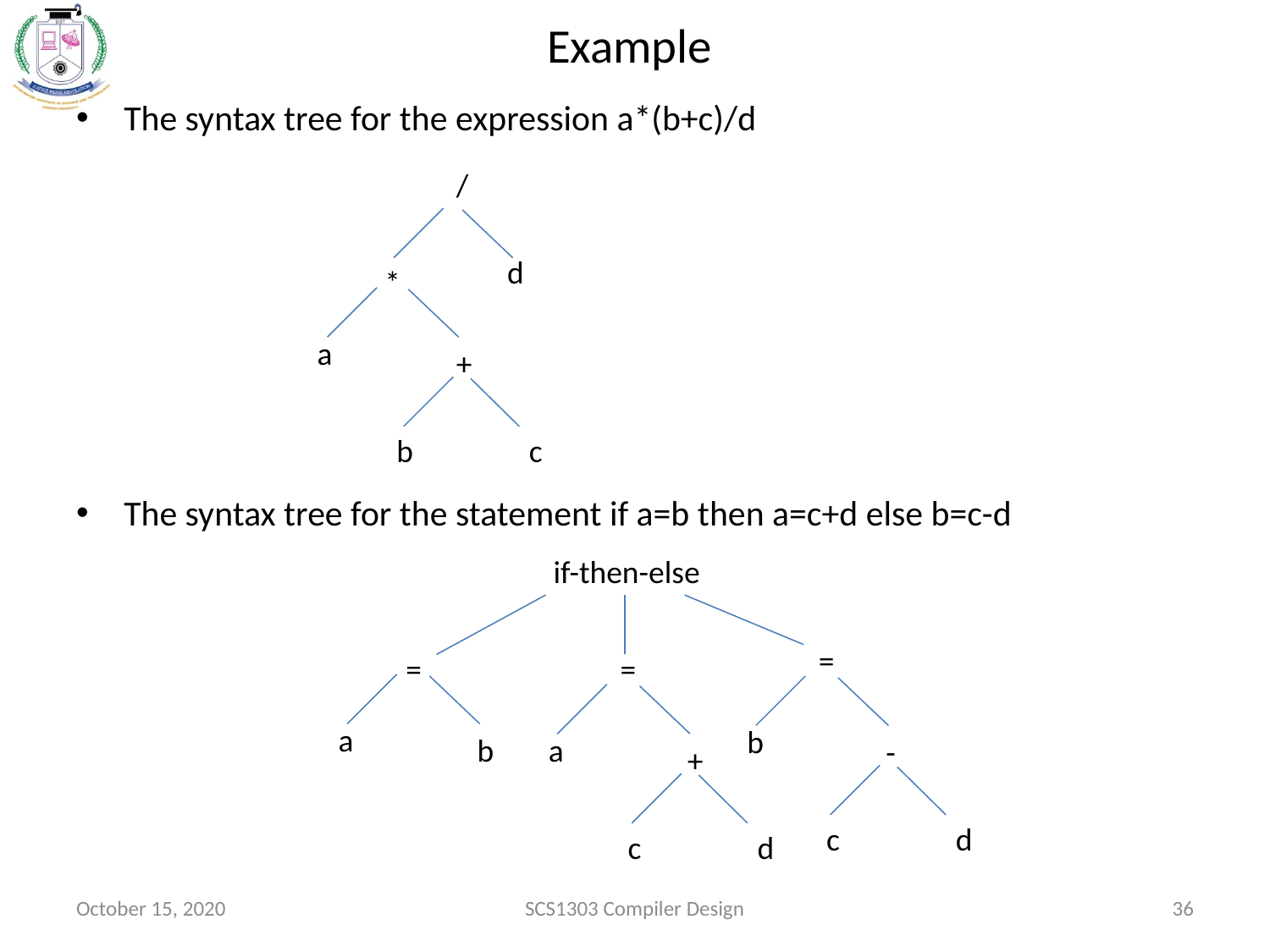

# Example
The syntax tree for the expression a*(b+c)/d

The syntax tree for the statement if a=b then a=c+d else b=c-d
/
d
*
a
+
b
c
if-then-else
=
=
=
a
b
b
a
-
+
c
d
c
d
October 15, 2020
SCS1303 Compiler Design
36